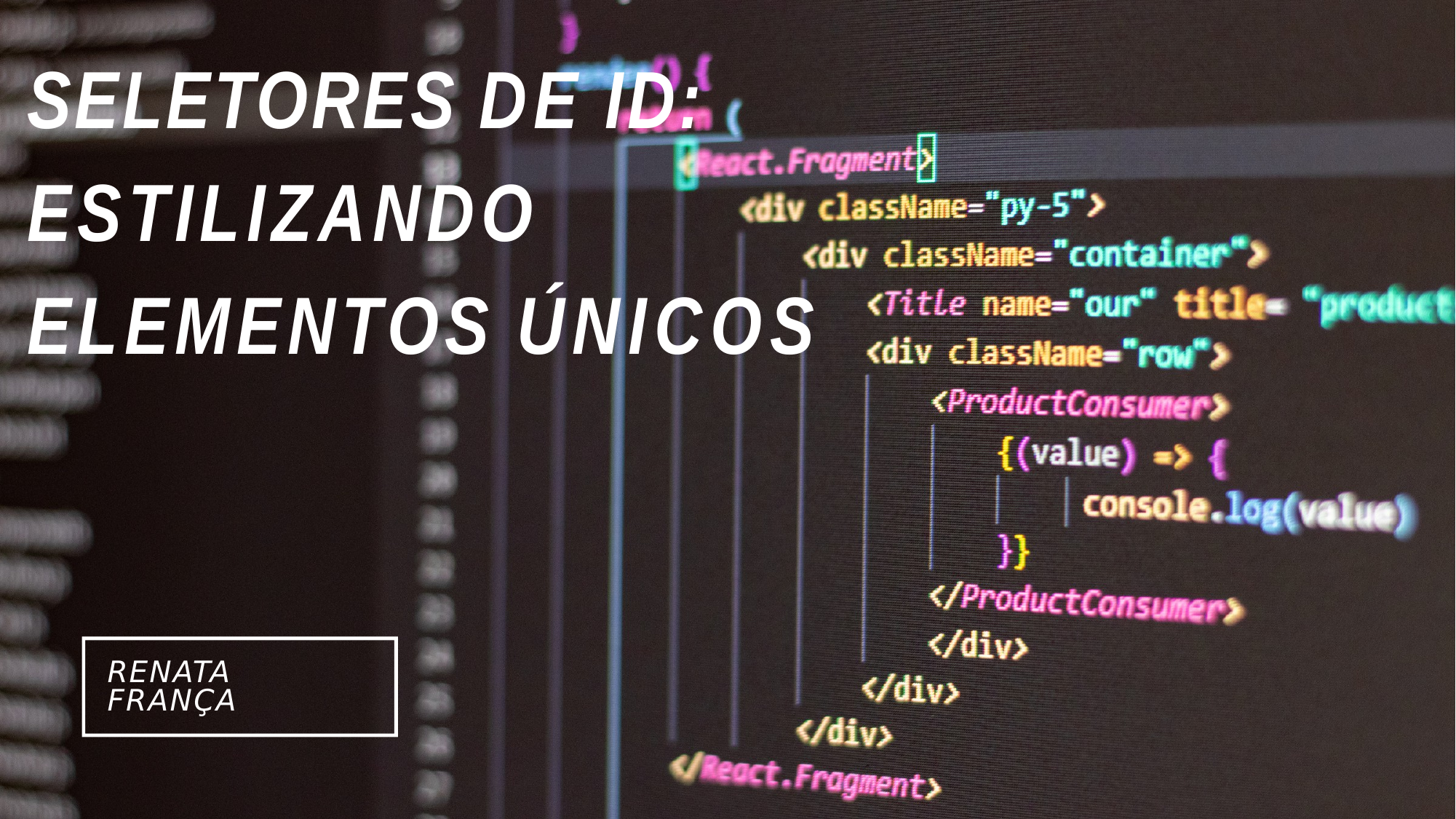

# SELETORES DE ID: ESTILIZANDO ELEMENTOS ÚNICOS
RENATA FRANÇA